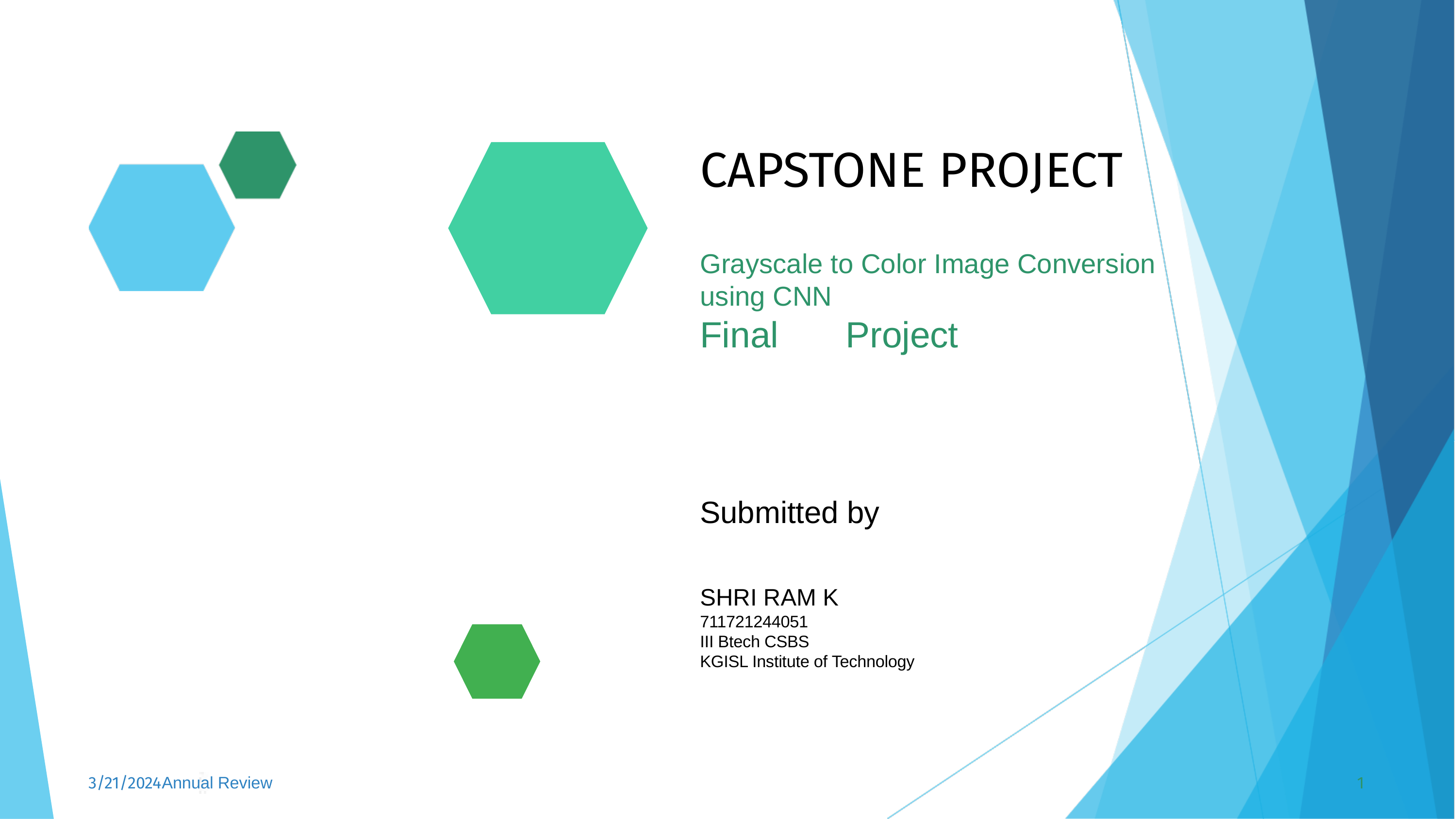

CAPSTONE PROJECT

Grayscale to Color Image Conversion using CNN
Final	Project

Submitted by
SHRI RAM K
711721244051
III Btech CSBS
KGISL Institute of Technology

3/21/2024Annual Review
1